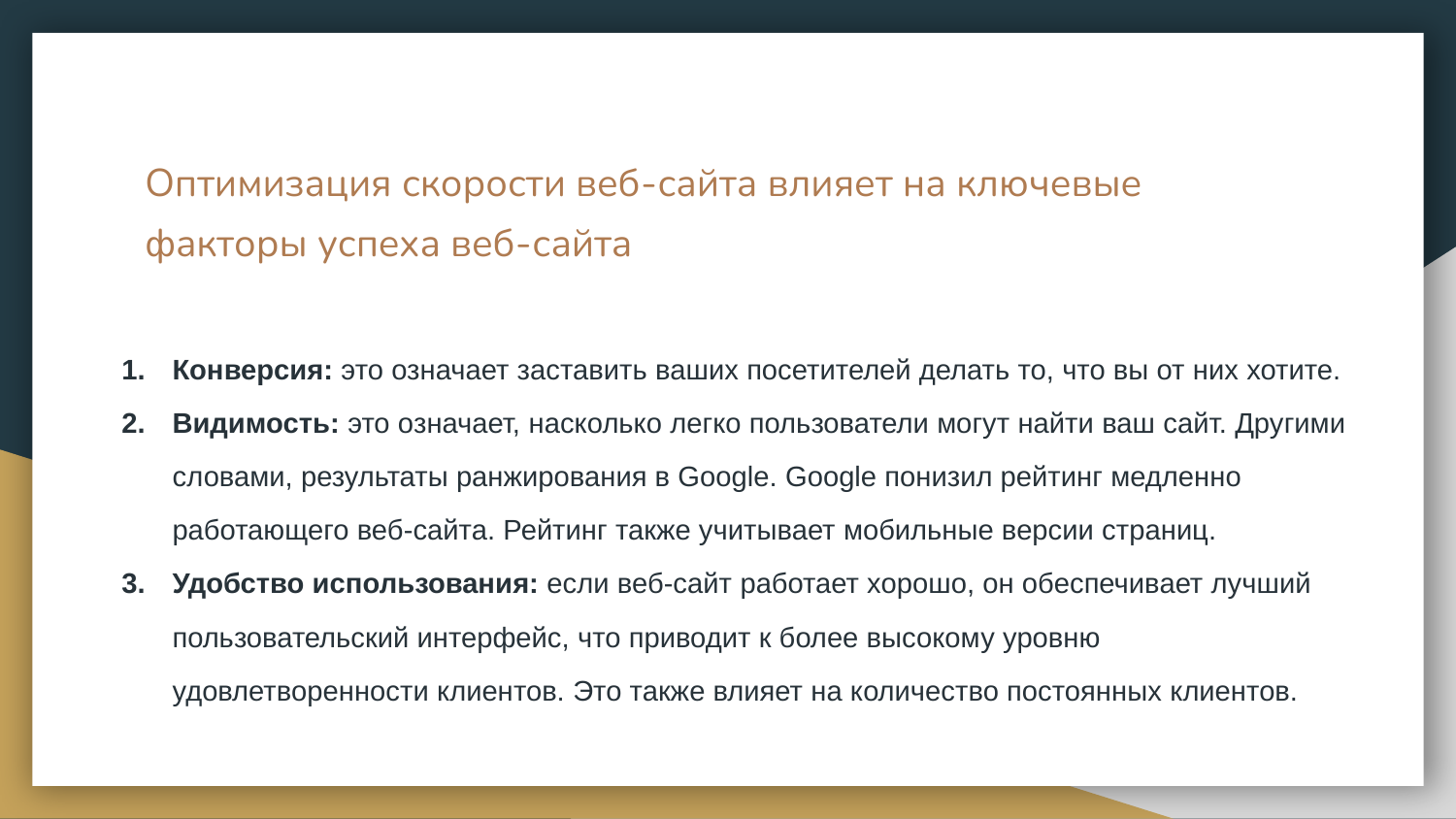

# Оптимизация скорости веб-сайта влияет на ключевые факторы успеха веб-сайта
Конверсия: это означает заставить ваших посетителей делать то, что вы от них хотите.
Видимость: это означает, насколько легко пользователи могут найти ваш сайт. Другими словами, результаты ранжирования в Google. Google понизил рейтинг медленно работающего веб-сайта. Рейтинг также учитывает мобильные версии страниц.
Удобство использования: если веб-сайт работает хорошо, он обеспечивает лучший пользовательский интерфейс, что приводит к более высокому уровню удовлетворенности клиентов. Это также влияет на количество постоянных клиентов.